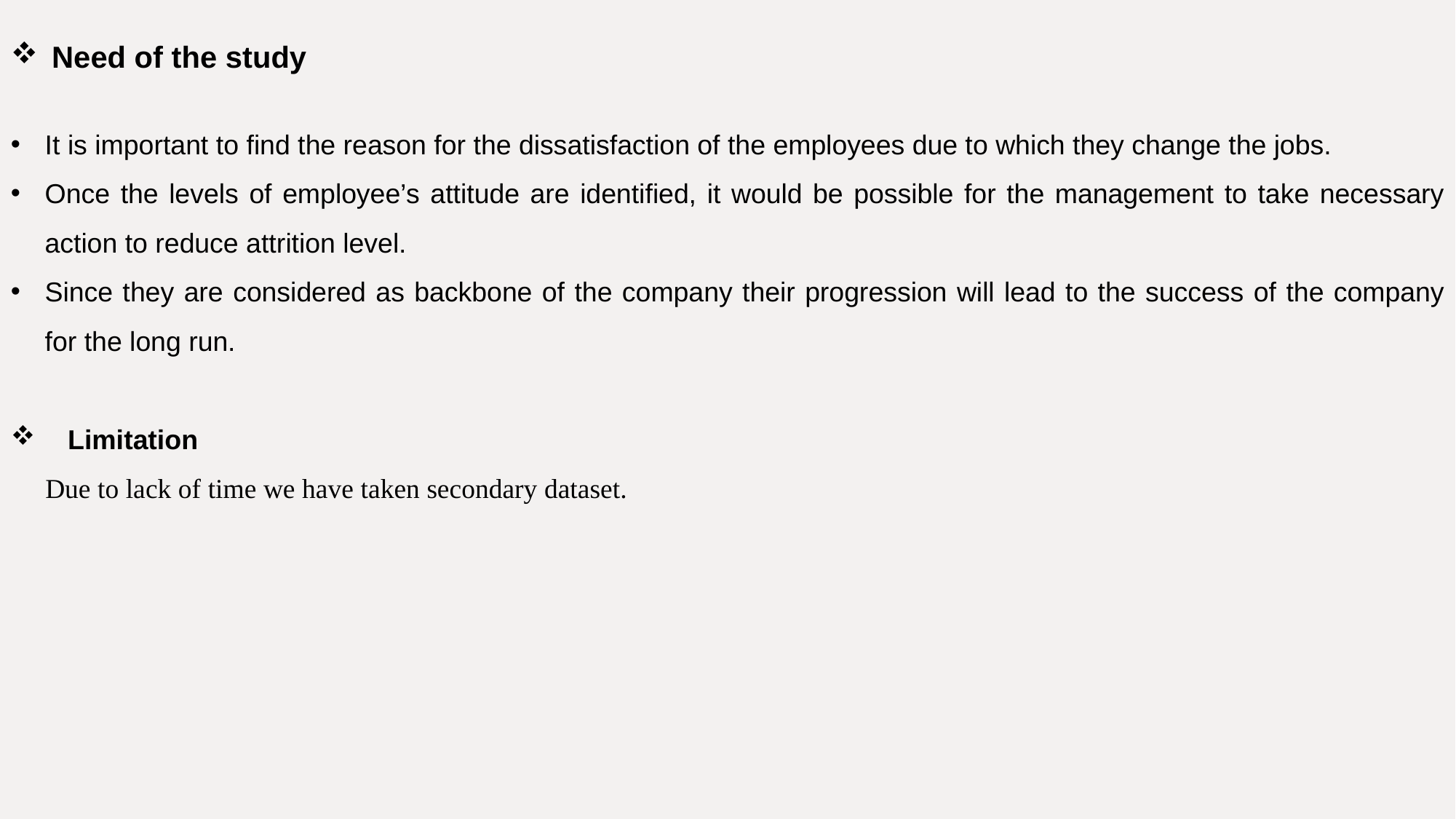

Need of the study

It is important to find the reason for the dissatisfaction of the employees due to which they change the jobs.
Once the levels of employee’s attitude are identified, it would be possible for the management to take necessary action to reduce attrition level.
Since they are considered as backbone of the company their progression will lead to the success of the company for the long run.

   Limitation
     Due to lack of time we have taken secondary dataset.